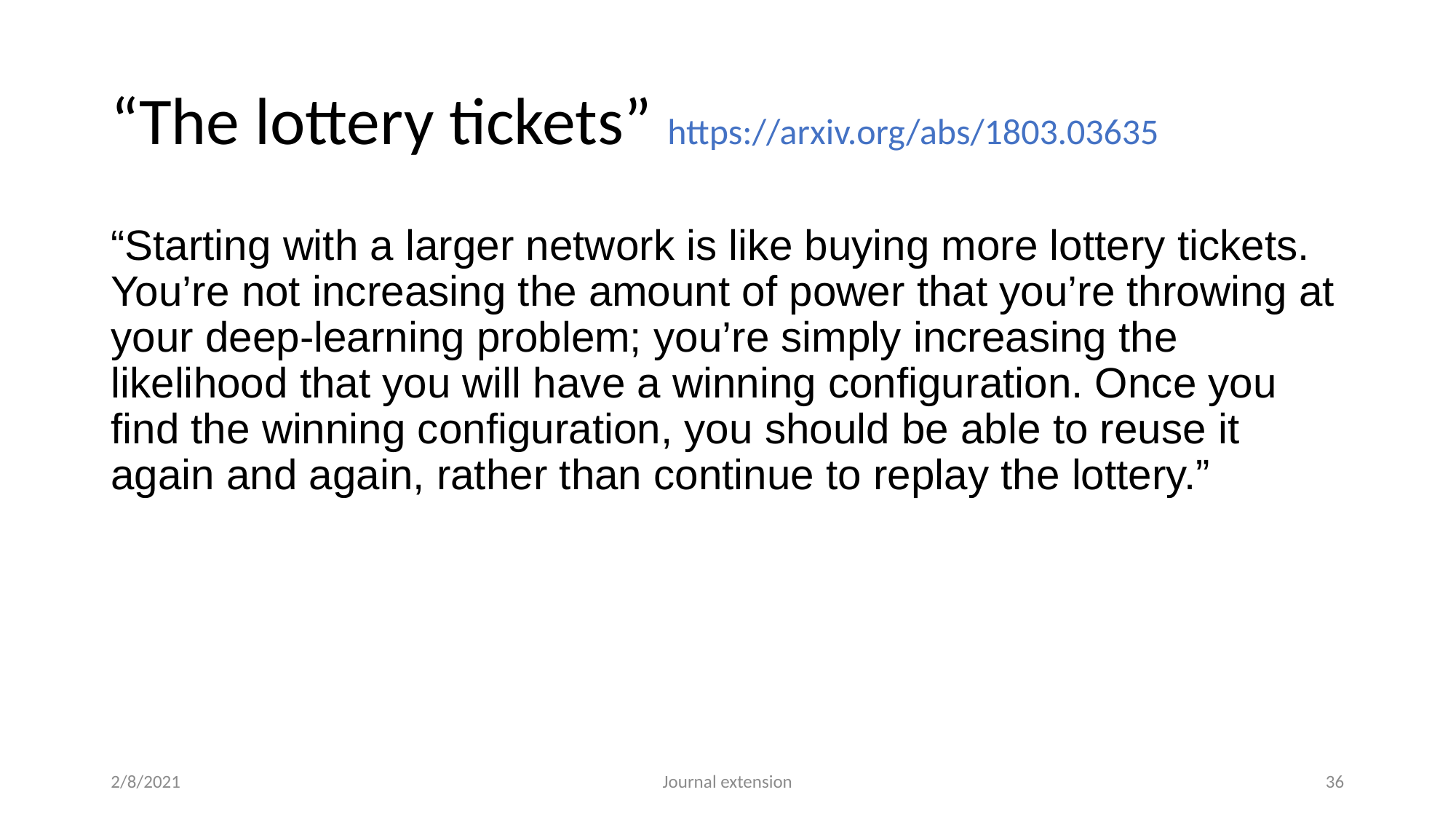

# “The lottery tickets” https://arxiv.org/abs/1803.03635
“Starting with a larger network is like buying more lottery tickets. You’re not increasing the amount of power that you’re throwing at your deep-learning problem; you’re simply increasing the likelihood that you will have a winning configuration. Once you find the winning configuration, you should be able to reuse it again and again, rather than continue to replay the lottery.”
2/8/2021
Journal extension
36